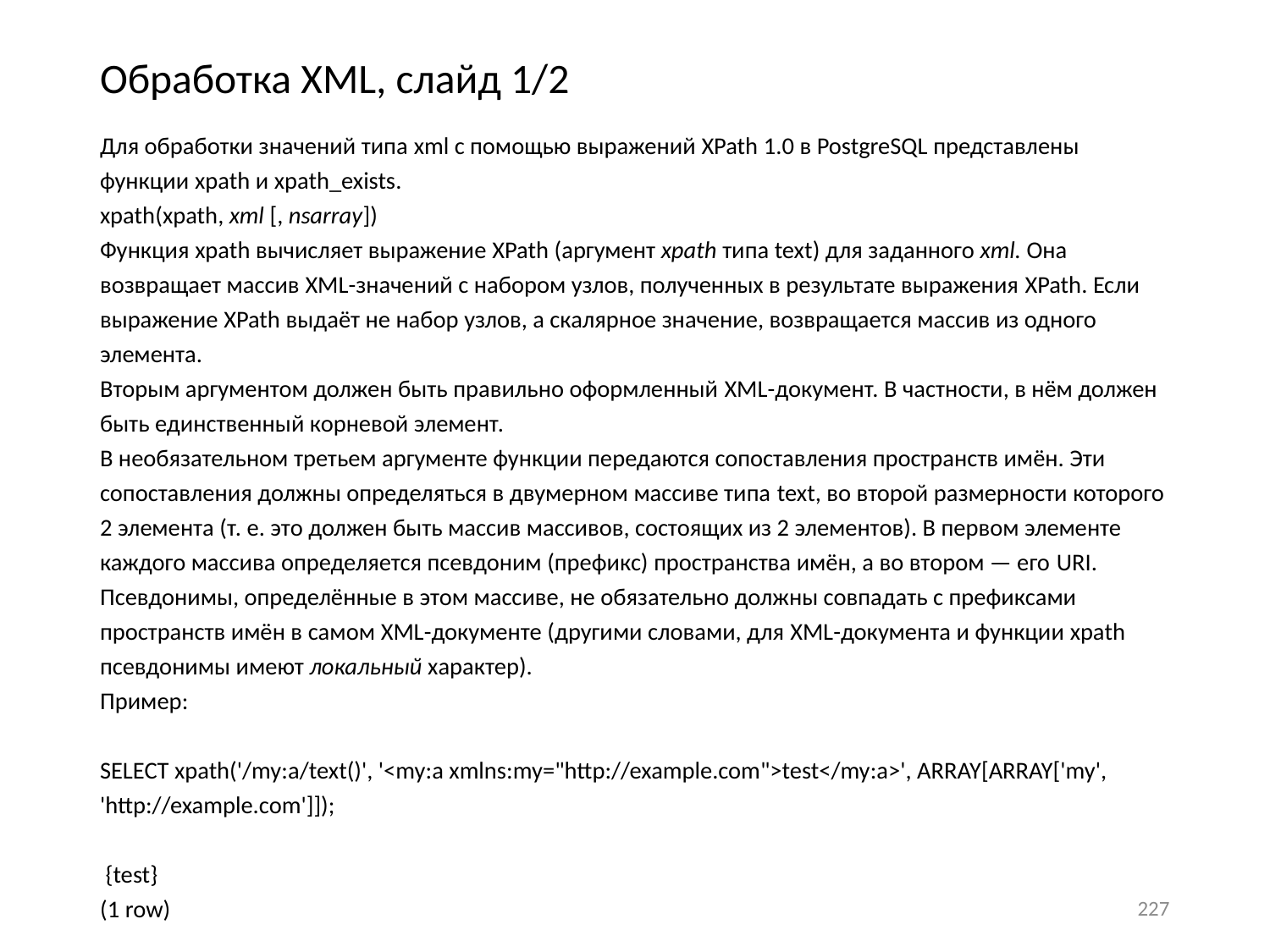

# Обработка XML, слайд 1/2
Для обработки значений типа xml с помощью выражений XPath 1.0 в PostgreSQL представлены функции xpath и xpath_exists.
xpath(xpath, xml [, nsarray])
Функция xpath вычисляет выражение XPath (аргумент xpath типа text) для заданного xml. Она возвращает массив XML-значений с набором узлов, полученных в результате выражения XPath. Если выражение XPath выдаёт не набор узлов, а скалярное значение, возвращается массив из одного элемента.
Вторым аргументом должен быть правильно оформленный XML-документ. В частности, в нём должен быть единственный корневой элемент.
В необязательном третьем аргументе функции передаются сопоставления пространств имён. Эти сопоставления должны определяться в двумерном массиве типа text, во второй размерности которого 2 элемента (т. е. это должен быть массив массивов, состоящих из 2 элементов). В первом элементе каждого массива определяется псевдоним (префикс) пространства имён, а во втором — его URI. Псевдонимы, определённые в этом массиве, не обязательно должны совпадать с префиксами пространств имён в самом XML-документе (другими словами, для XML-документа и функции xpath псевдонимы имеют локальный характер).
Пример:

SELECT xpath('/my:a/text()', '<my:a xmlns:my="http://example.com">test</my:a>', ARRAY[ARRAY['my', 'http://example.com']]);

 {test}
(1 row)
227